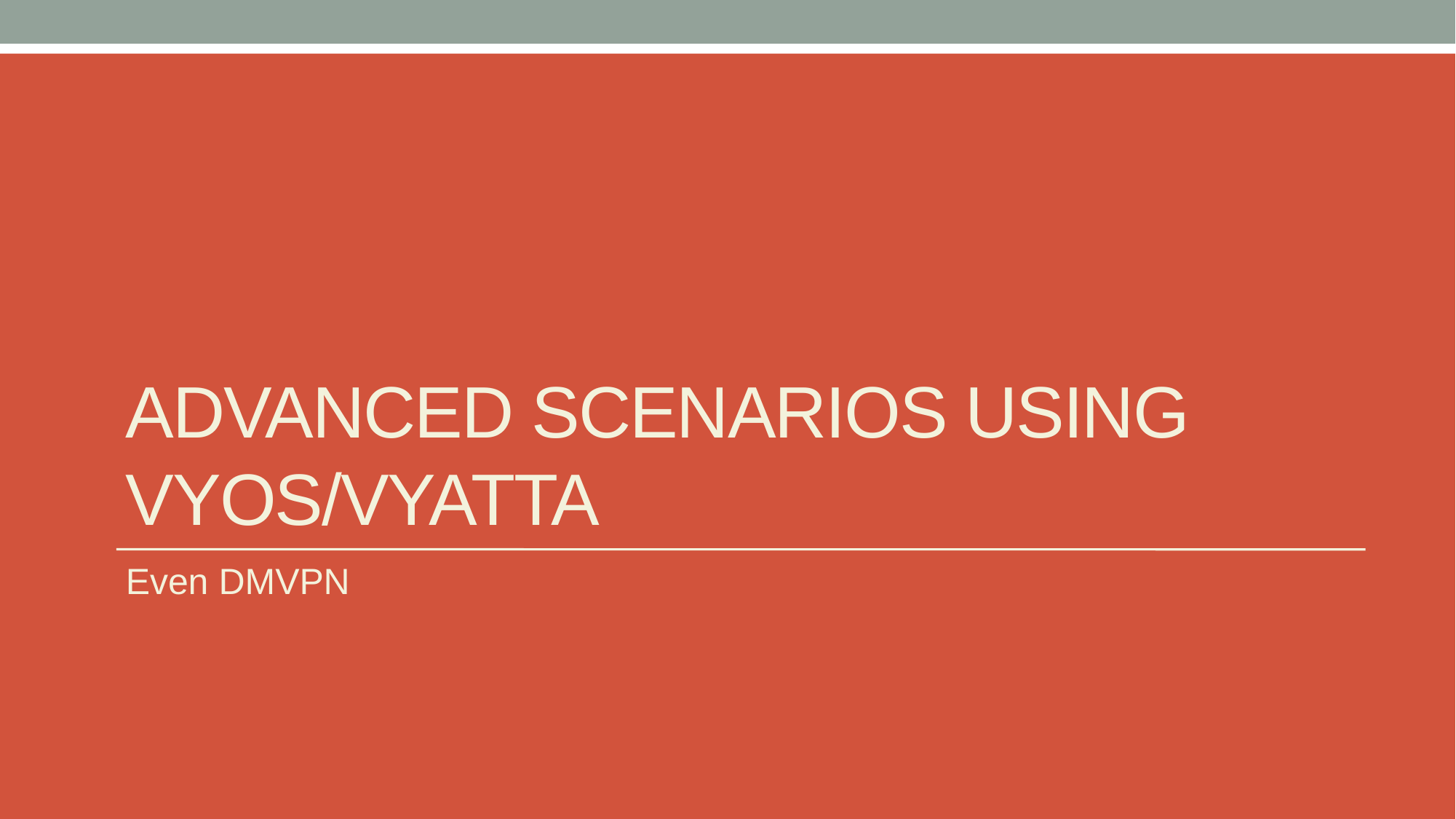

# Advanced Scenarios using Vyos/vyatta
Even DMVPN